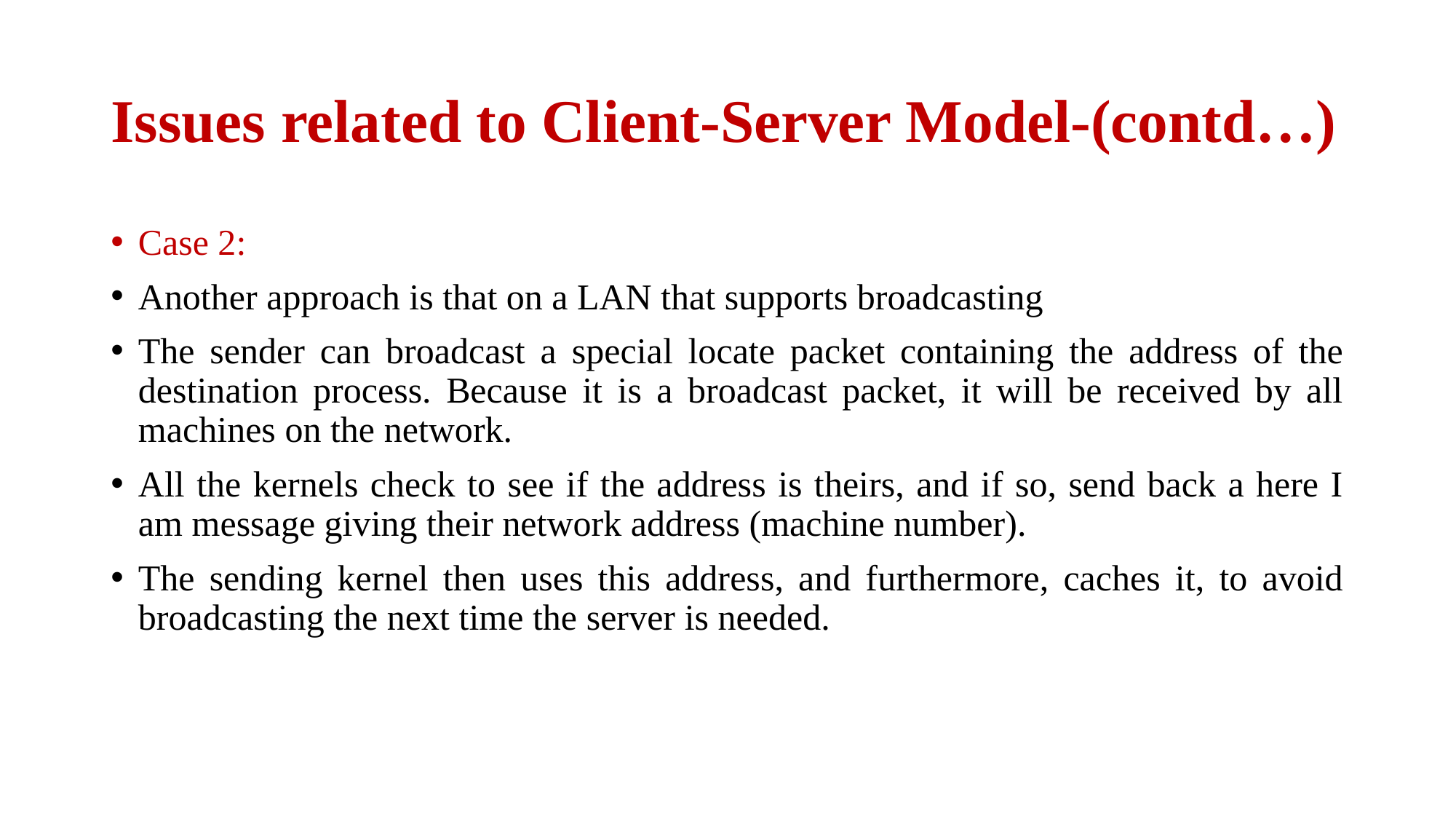

# Issues related to Client-Server Model-(contd…)
Case 2:
Another approach is that on a LAN that supports broadcasting
The sender can broadcast a special locate packet containing the address of the destination process. Because it is a broadcast packet, it will be received by all machines on the network.
All the kernels check to see if the address is theirs, and if so, send back a here I am message giving their network address (machine number).
The sending kernel then uses this address, and furthermore, caches it, to avoid broadcasting the next time the server is needed.